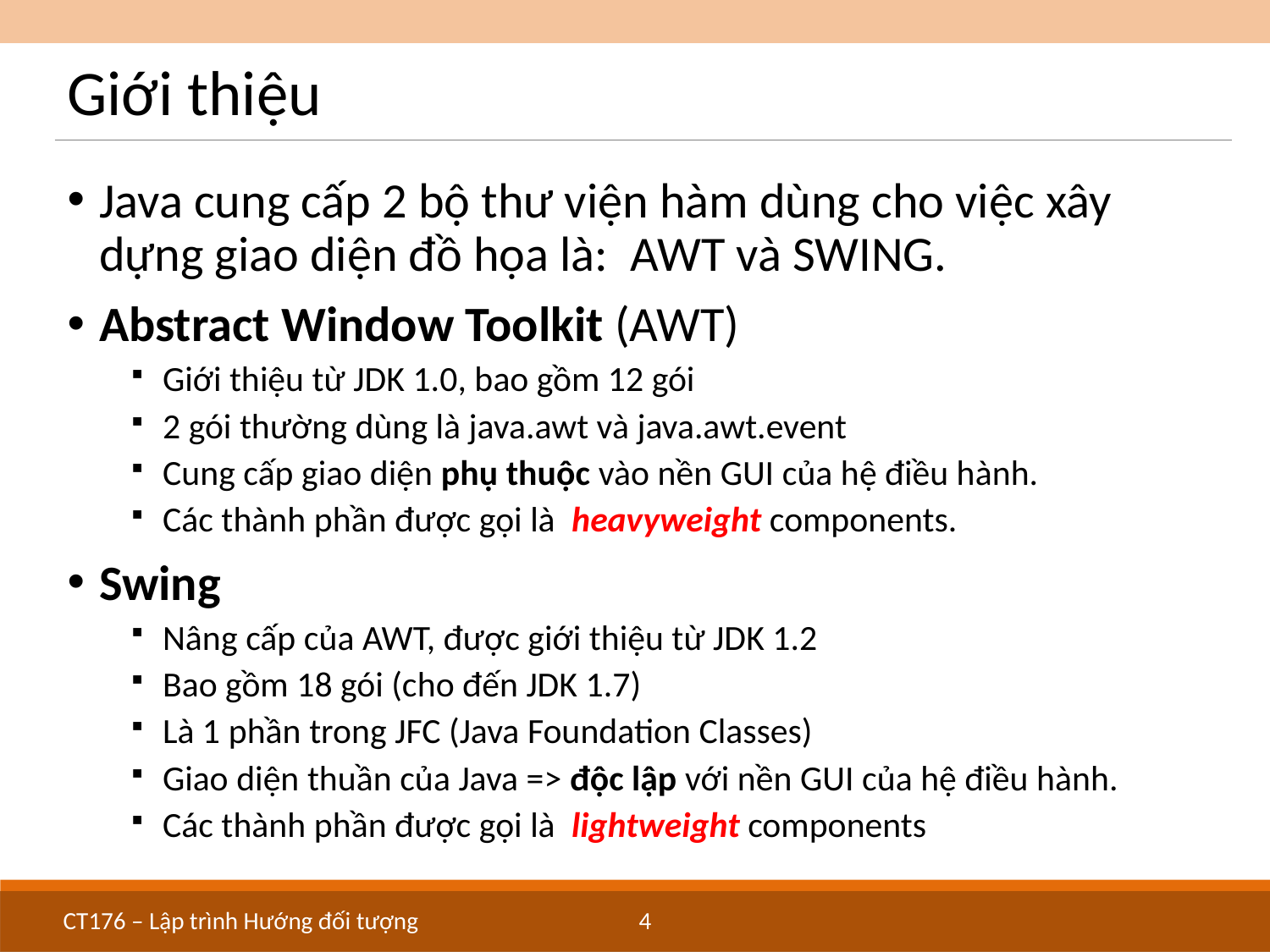

# Giới thiệu
Java cung cấp 2 bộ thư viện hàm dùng cho việc xây dựng giao diện đồ họa là:  AWT và SWING.
Abstract Window Toolkit (AWT)
Giới thiệu từ JDK 1.0, bao gồm 12 gói
2 gói thường dùng là java.awt và java.awt.event
Cung cấp giao diện phụ thuộc vào nền GUI của hệ điều hành.
Các thành phần được gọi là  heavyweight components.
Swing
Nâng cấp của AWT, được giới thiệu từ JDK 1.2
Bao gồm 18 gói (cho đến JDK 1.7)
Là 1 phần trong JFC (Java Foundation Classes)
Giao diện thuần của Java => độc lập với nền GUI của hệ điều hành.
Các thành phần được gọi là  lightweight components